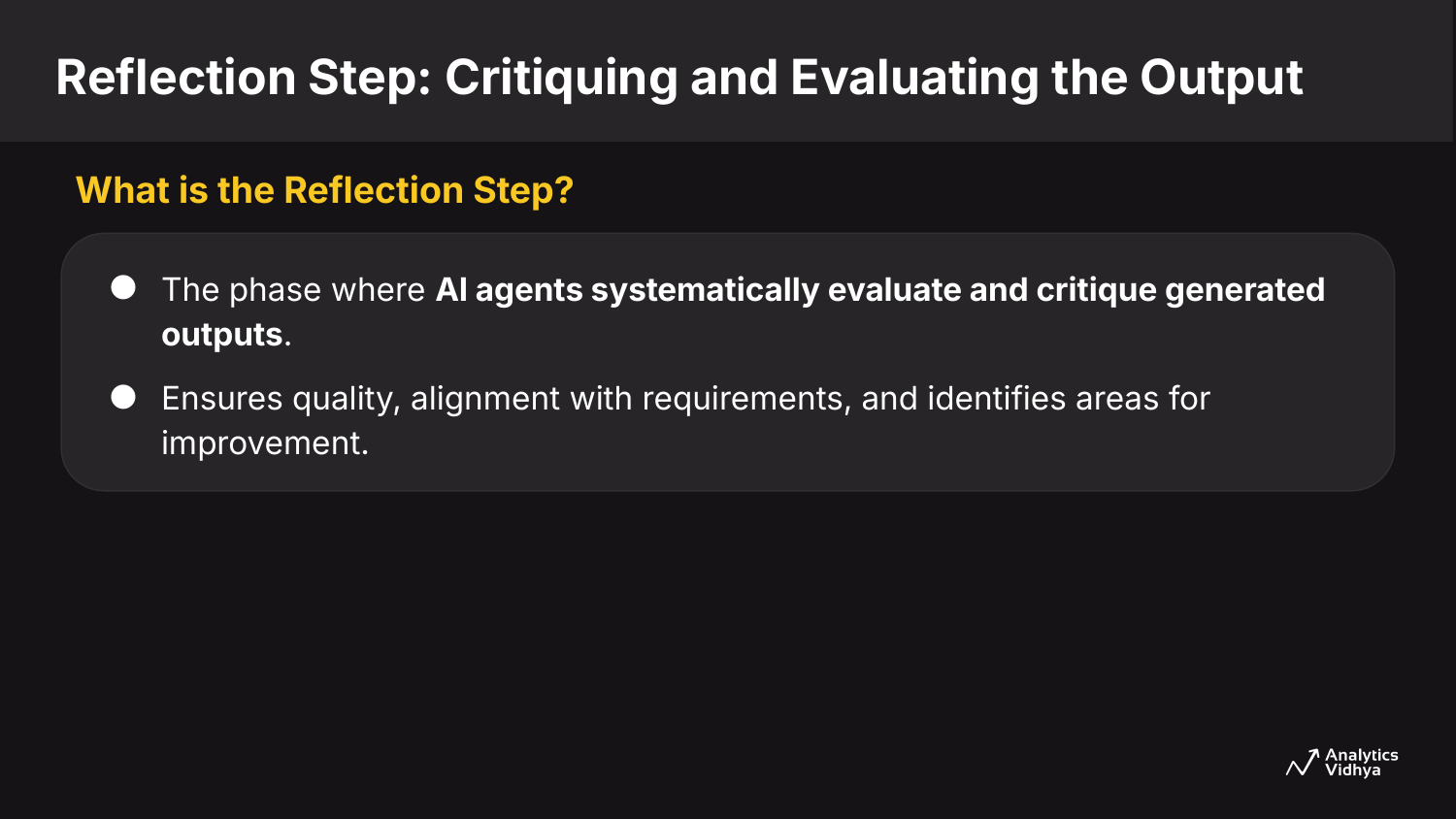

# Reflection Step: Critiquing and Evaluating the Output
What is the Reflection Step?
The phase where AI agents systematically evaluate and critique generated outputs.
Ensures quality, alignment with requirements, and identifies areas for improvement.